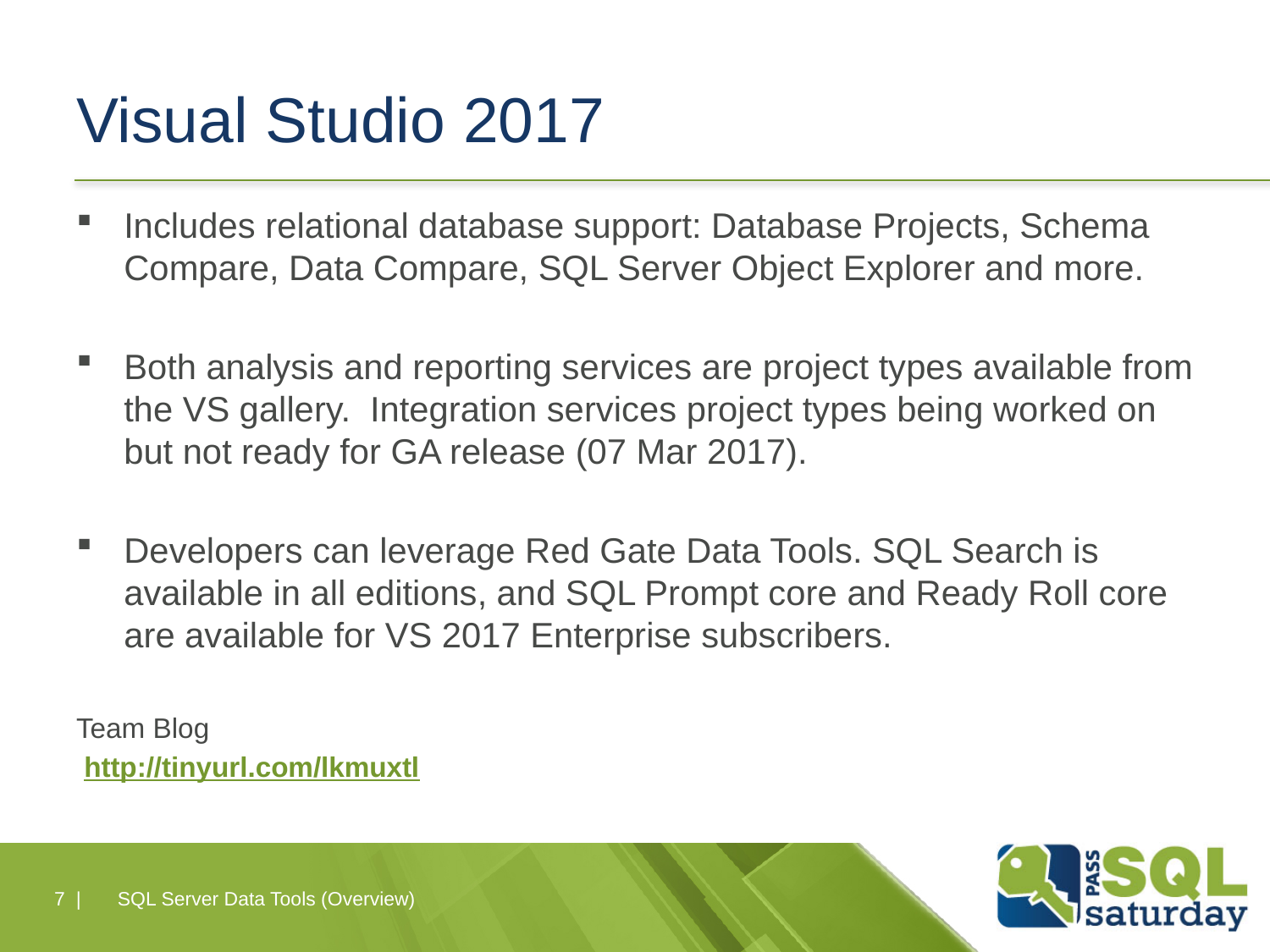

# Visual Studio 2017
Includes relational database support: Database Projects, Schema Compare, Data Compare, SQL Server Object Explorer and more.

Both analysis and reporting services are project types available from the VS gallery.  Integration services project types being worked on but not ready for GA release (07 Mar 2017).

Developers can leverage Red Gate Data Tools. SQL Search is available in all editions, and SQL Prompt core and Ready Roll core are available for VS 2017 Enterprise subscribers.

Team Blog
 http://tinyurl.com/lkmuxtl

7  |
SQL Server Data Tools (Overview)